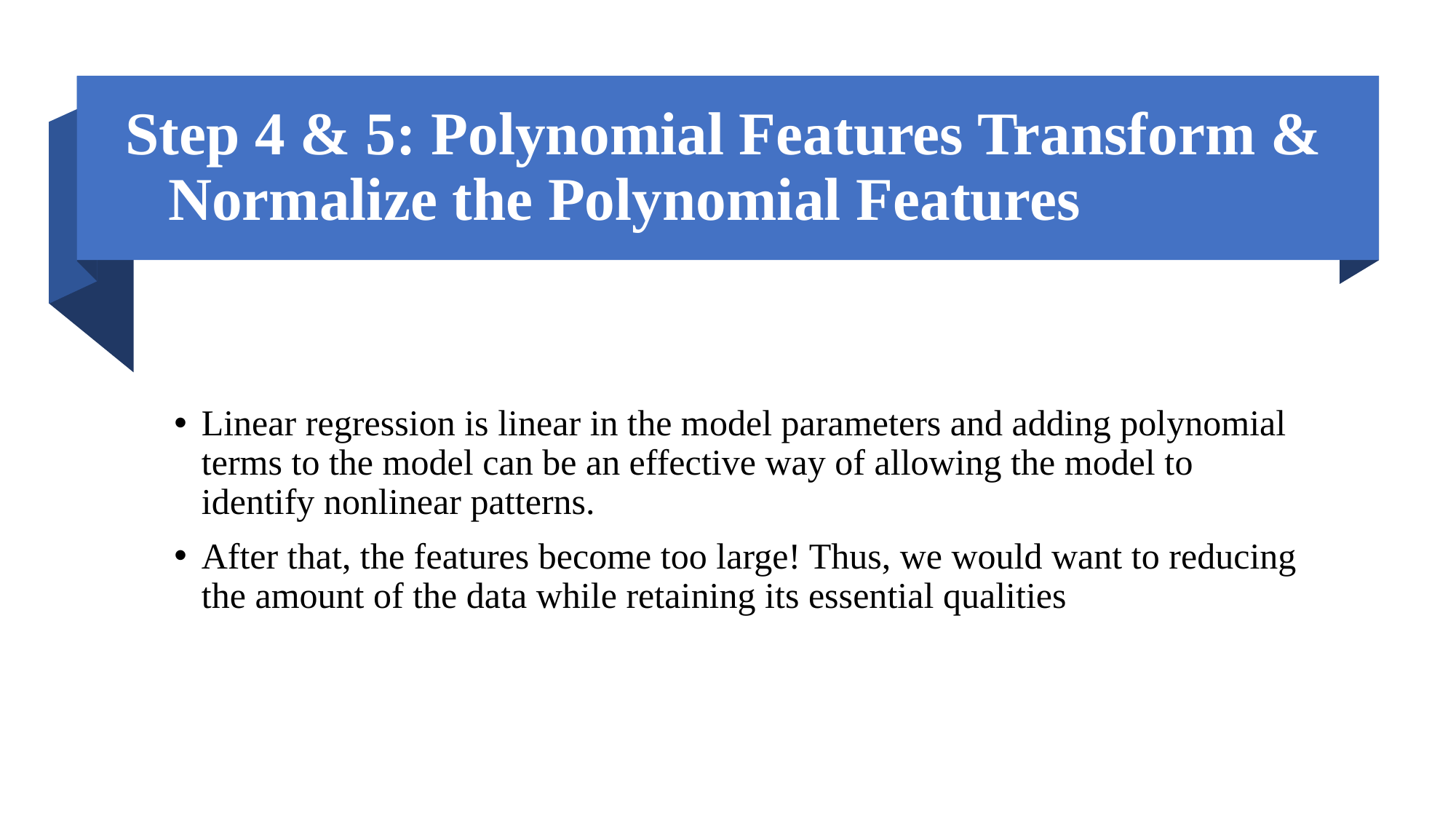

# Step 4 & 5: Polynomial Features Transform & Normalize the Polynomial Features

Linear regression is linear in the model parameters and adding polynomial terms to the model can be an effective way of allowing the model to identify nonlinear patterns.
After that, the features become too large! Thus, we would want to reducing the amount of the data while retaining its essential qualities